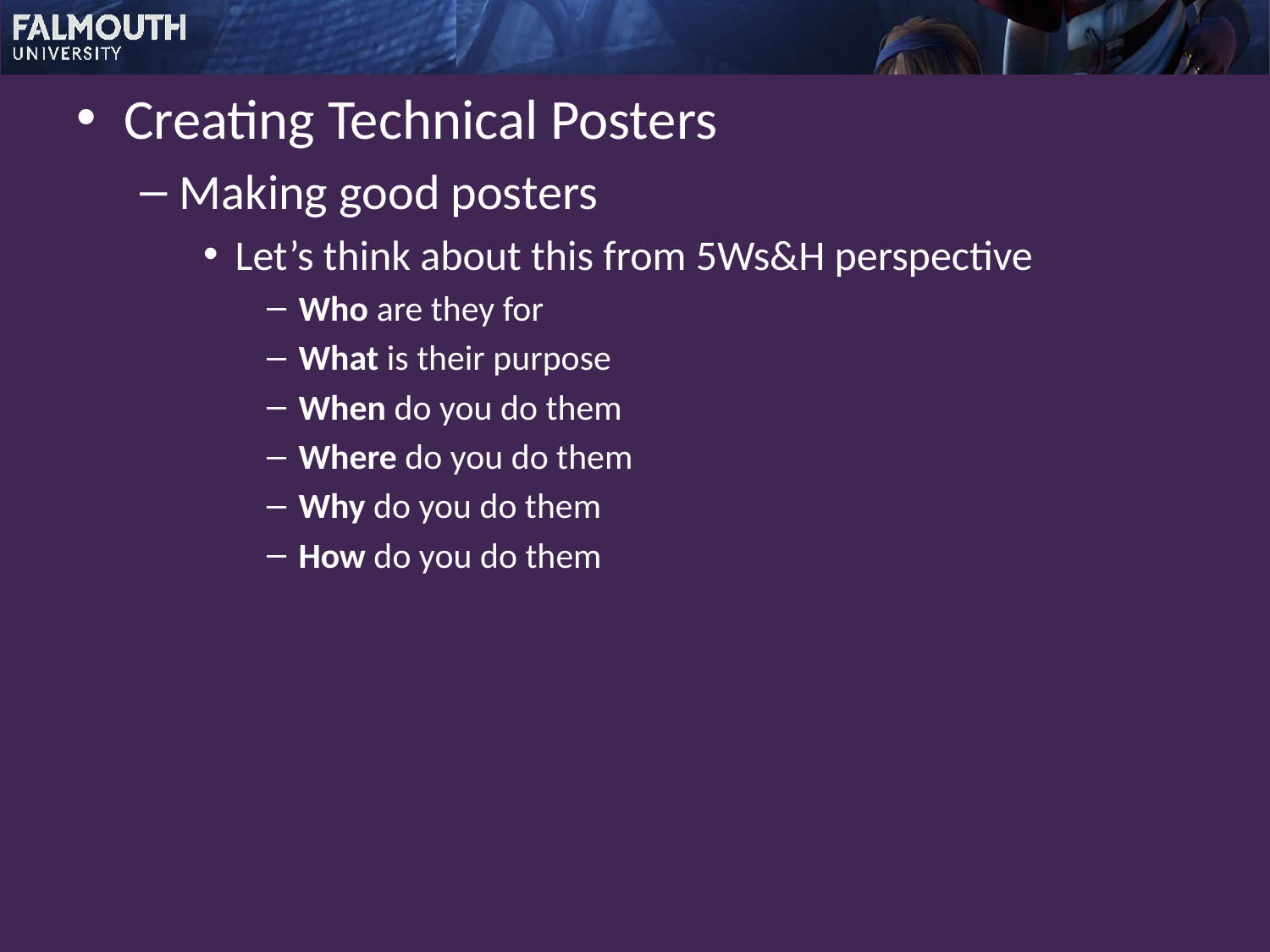

Creating Technical Posters
Making good posters
Let’s think about this from 5Ws&H perspective
Who are they for
What is their purpose
When do you do them
Where do you do them
Why do you do them
How do you do them